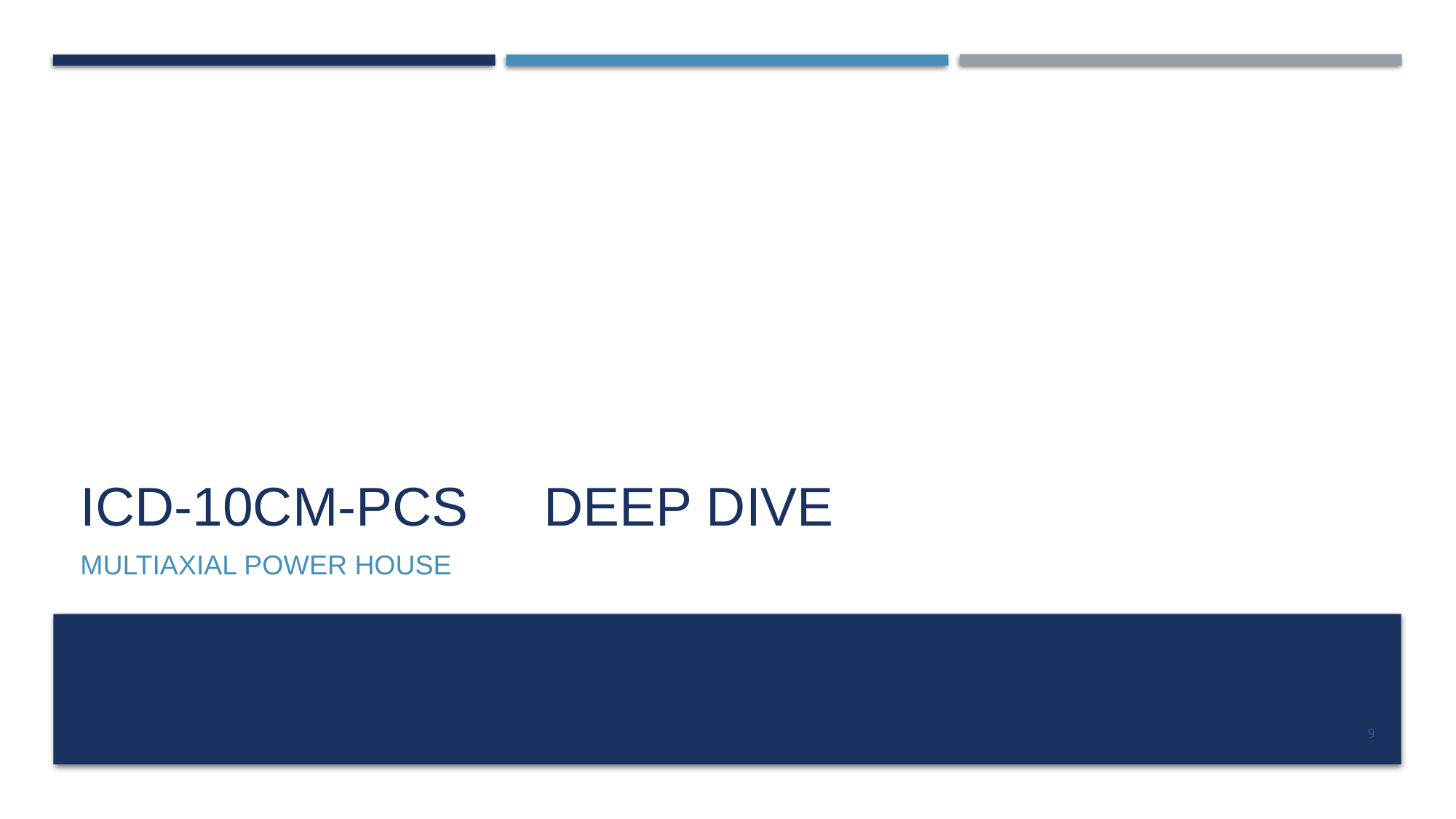

# Icd-10cm-pcs     deep dive
Multiaxial power house
9